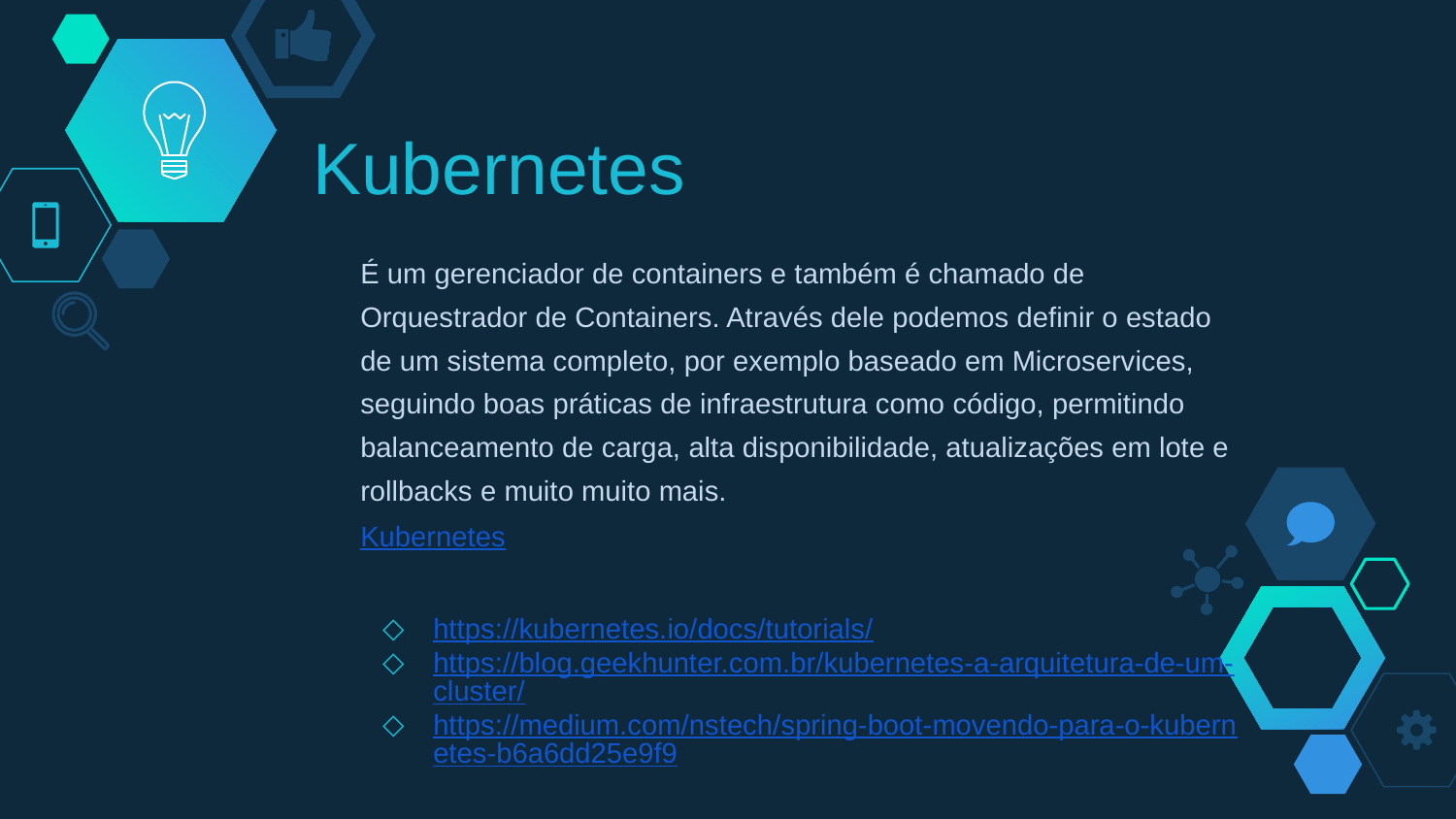

# Kubernetes
É um gerenciador de containers e também é chamado de Orquestrador de Containers. Através dele podemos definir o estado de um sistema completo, por exemplo baseado em Microservices, seguindo boas práticas de infraestrutura como código, permitindo balanceamento de carga, alta disponibilidade, atualizações em lote e rollbacks e muito muito mais.
Kubernetes

https://kubernetes.io/docs/tutorials/
https://blog.geekhunter.com.br/kubernetes-a-arquitetura-de-um-cluster/
https://medium.com/nstech/spring-boot-movendo-para-o-kubernetes-b6a6dd25e9f9